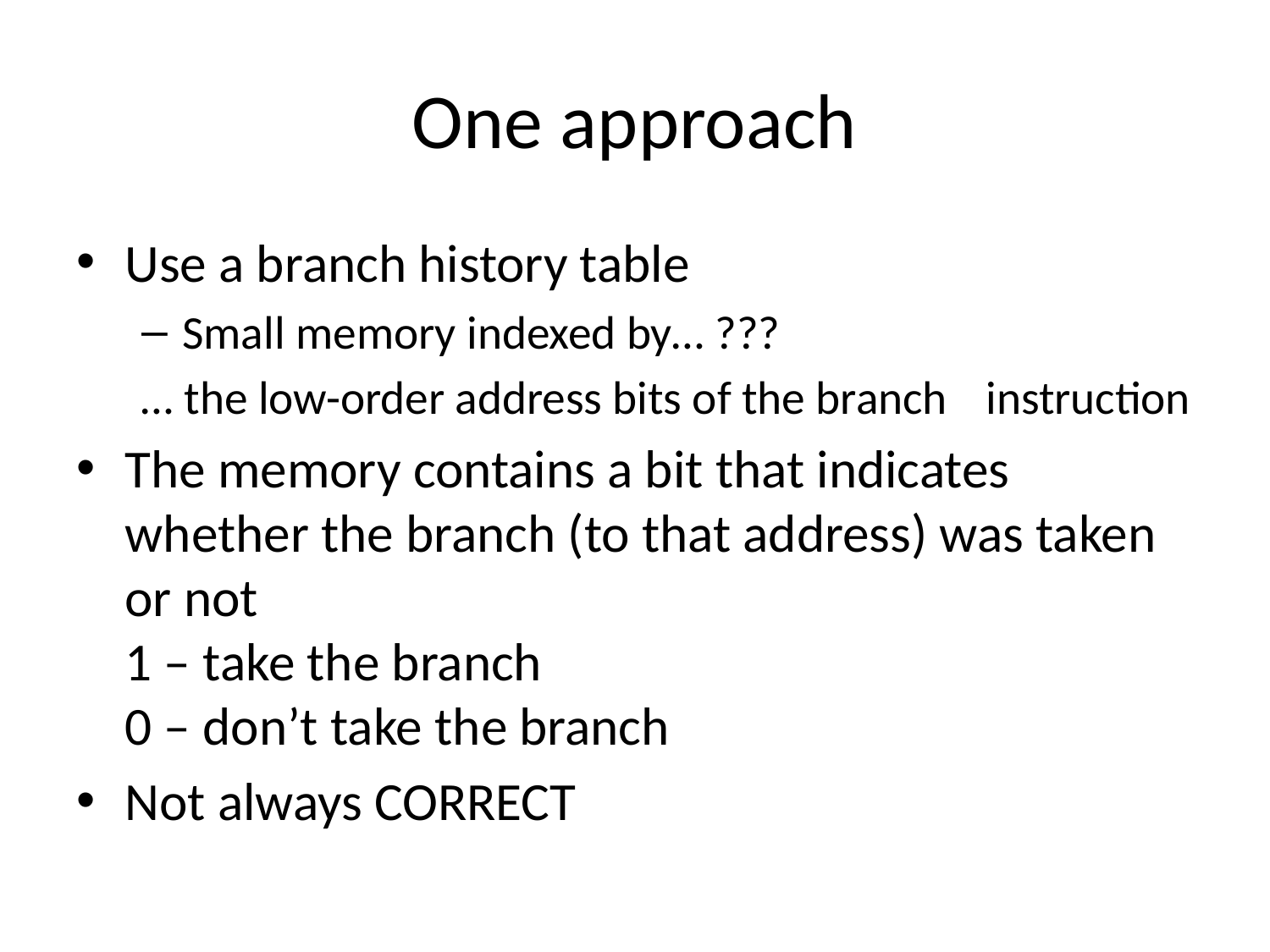

# One approach
Use a branch history table
Small memory indexed by… ???
	… the low-order address bits of the branch 		instruction
The memory contains a bit that indicates whether the branch (to that address) was taken or not
1 – take the branch
0 – don’t take the branch
Not always CORRECT